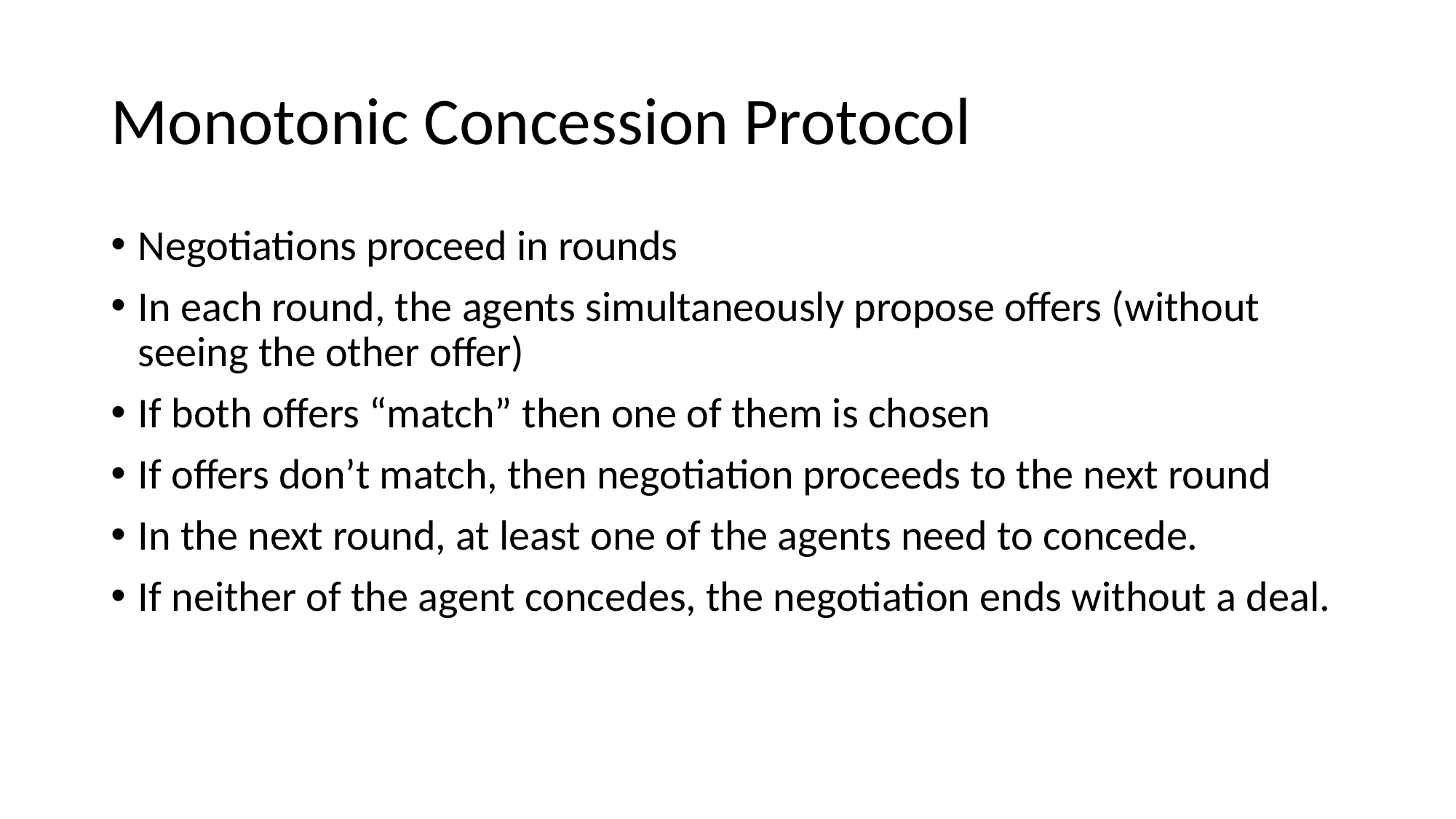

# Monotonic Concession Protocol
Negotiations proceed in rounds
In each round, the agents simultaneously propose offers (without seeing the other offer)
If both offers “match” then one of them is chosen
If offers don’t match, then negotiation proceeds to the next round
In the next round, at least one of the agents need to concede.
If neither of the agent concedes, the negotiation ends without a deal.